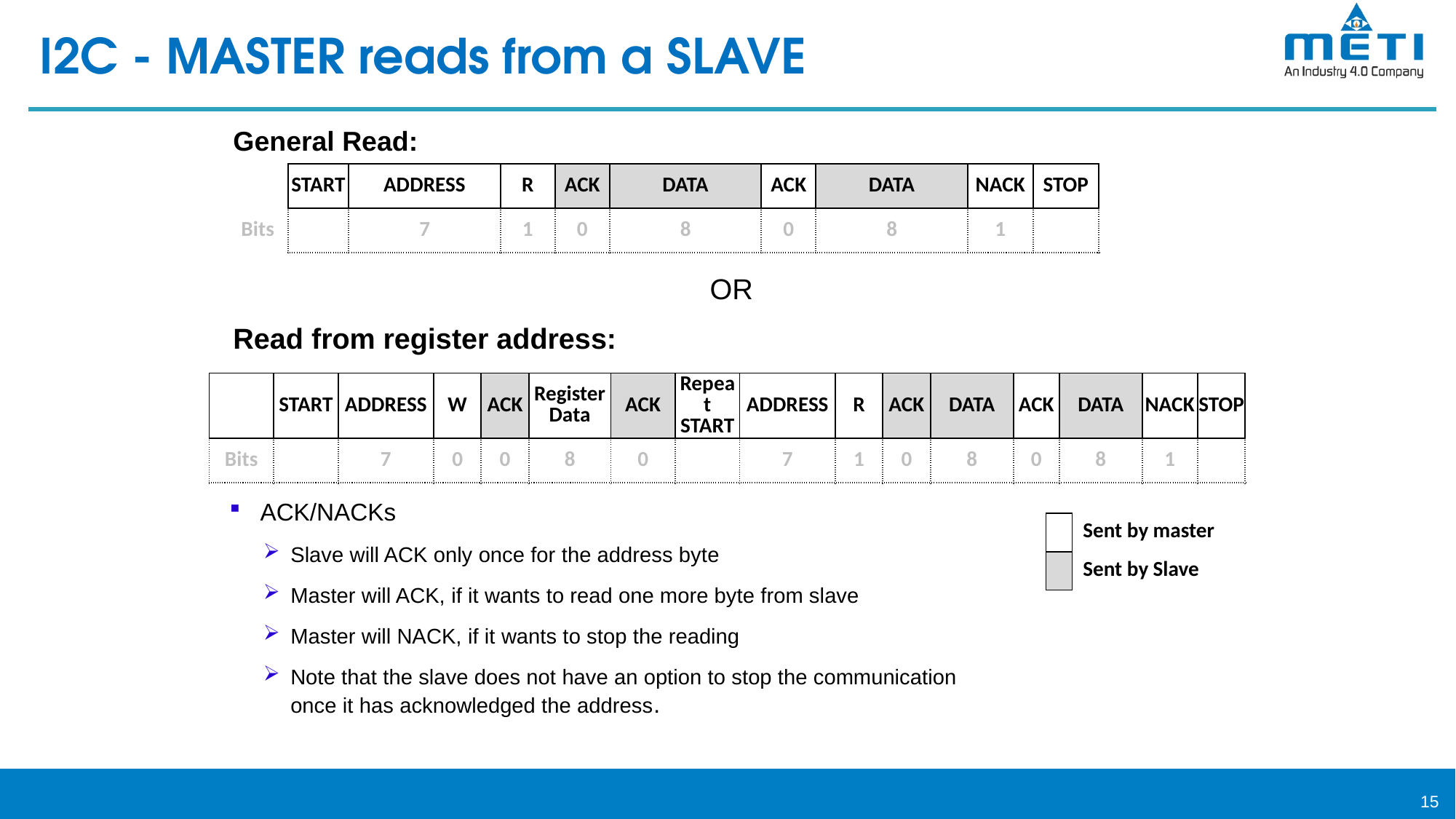

# I2C - MASTER reads from a SLAVE
General Read:

OR
Read from register address:
|  | START | ADDRESS | R | ACK | DATA | ACK | DATA | NACK | STOP |
| --- | --- | --- | --- | --- | --- | --- | --- | --- | --- |
| Bits |  | 7 | 1 | 0 | 8 | 0 | 8 | 1 |  |
|  | START | ADDRESS | W | ACK | Register Data | ACK | Repeat START | ADDRESS | R | ACK | DATA | ACK | DATA | NACK | STOP |
| --- | --- | --- | --- | --- | --- | --- | --- | --- | --- | --- | --- | --- | --- | --- | --- |
| Bits |  | 7 | 0 | 0 | 8 | 0 |  | 7 | 1 | 0 | 8 | 0 | 8 | 1 |  |
ACK/NACKs
Slave will ACK only once for the address byte
Master will ACK, if it wants to read one more byte from slave
Master will NACK, if it wants to stop the reading
Note that the slave does not have an option to stop the communication once it has acknowledged the address.
|  | Sent by master |
| --- | --- |
|  | Sent by Slave |
15